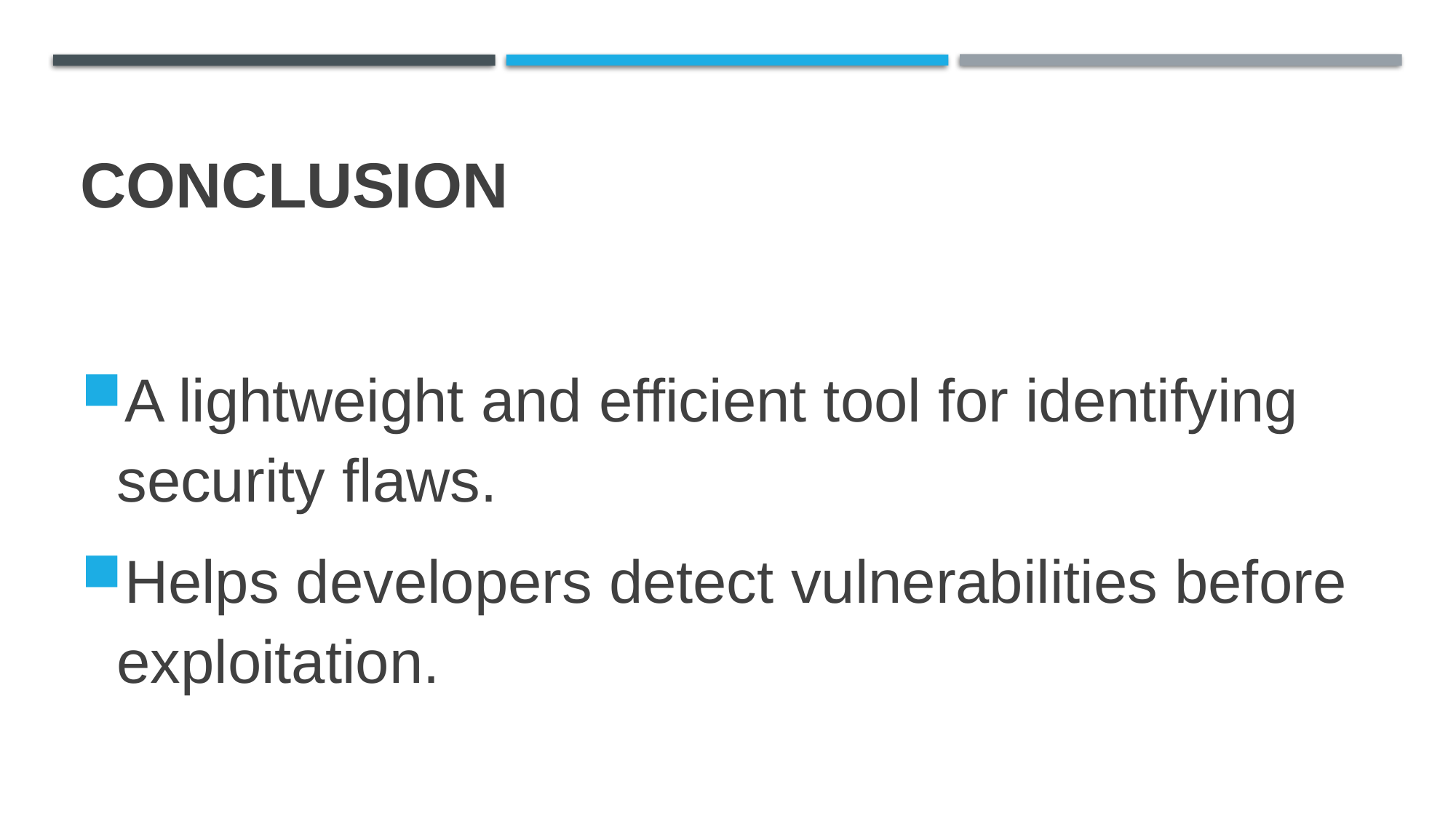

# CONCLUSION
A lightweight and efficient tool for identifying security flaws.
Helps developers detect vulnerabilities before exploitation.